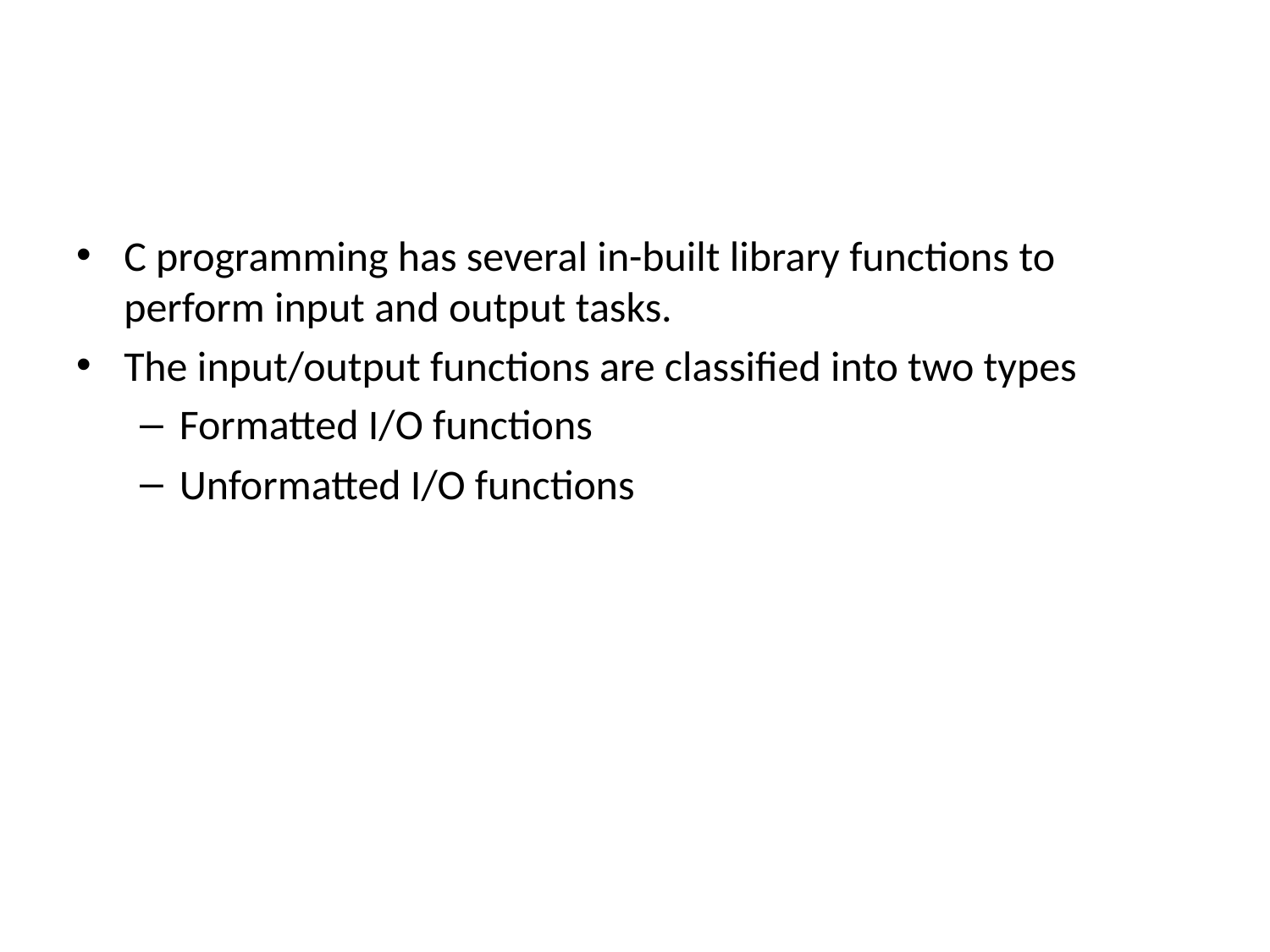

#
C programming has several in-built library functions to perform input and output tasks.
The input/output functions are classified into two types
Formatted I/O functions
Unformatted I/O functions